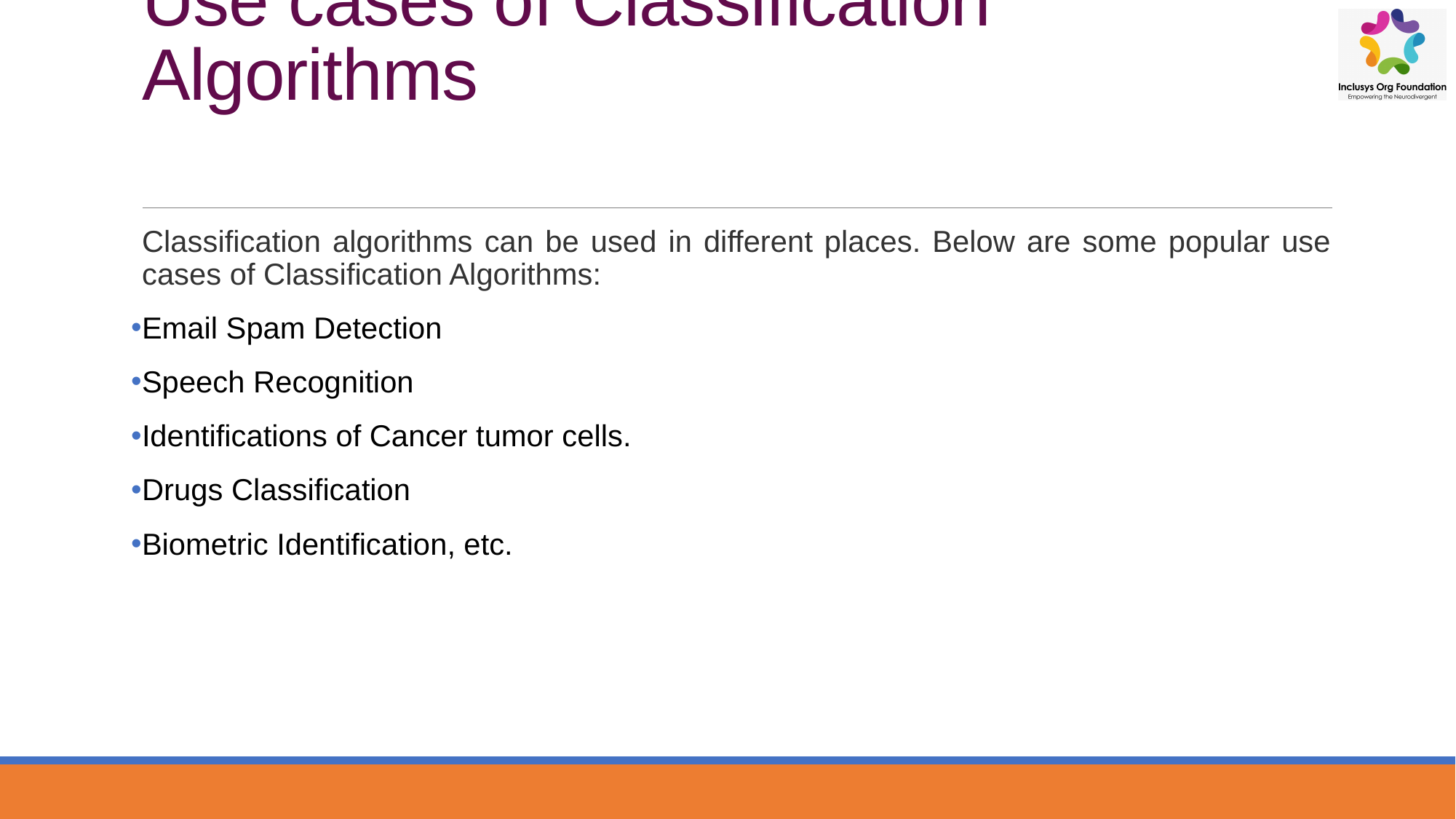

# Use cases of Classification Algorithms
Classification algorithms can be used in different places. Below are some popular use cases of Classification Algorithms:
Email Spam Detection
Speech Recognition
Identifications of Cancer tumor cells.
Drugs Classification
Biometric Identification, etc.